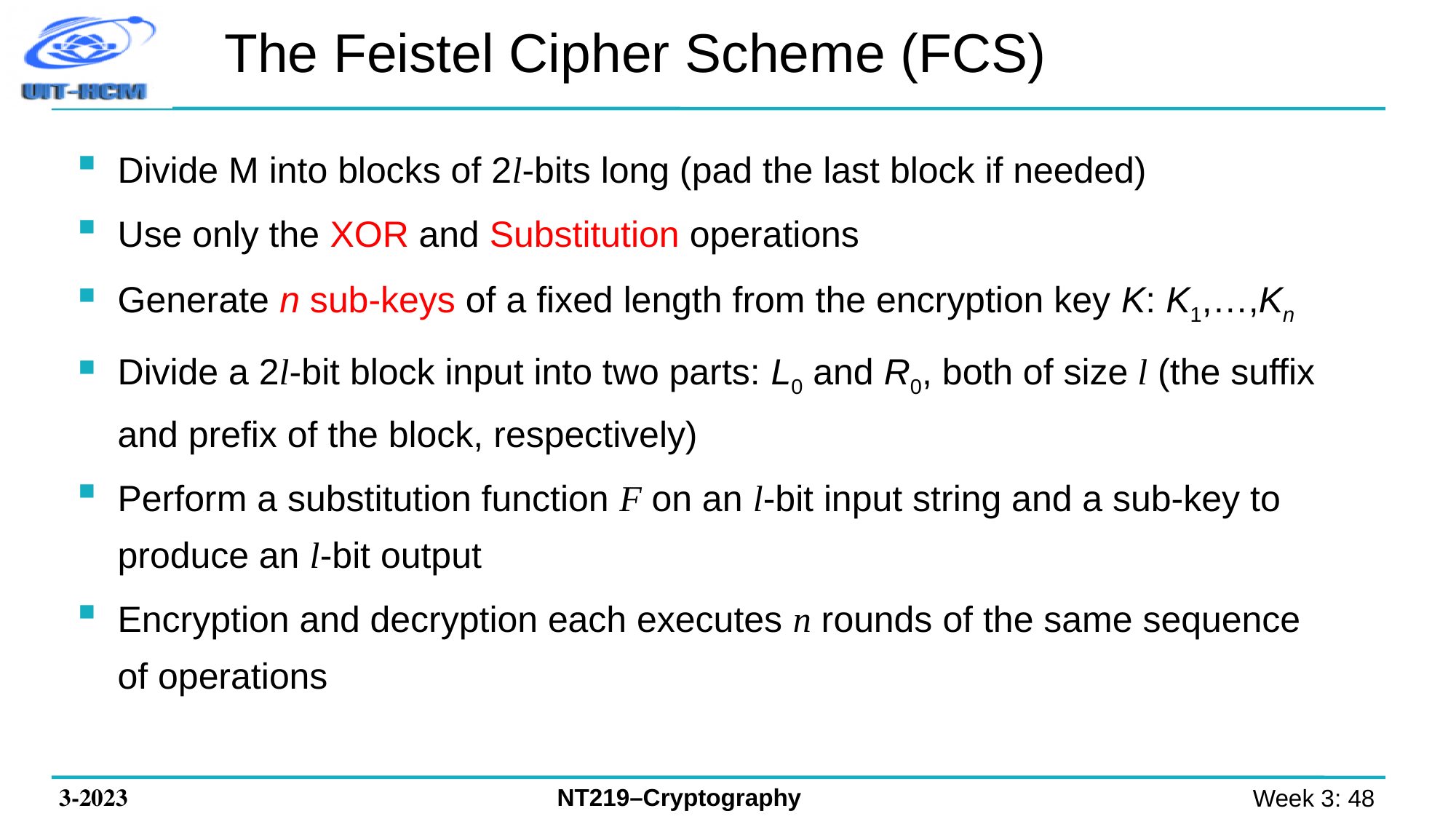

The Feistel Cipher Scheme (FCS)
Divide M into blocks of 2l-bits long (pad the last block if needed)
Use only the XOR and Substitution operations
Generate n sub-keys of a fixed length from the encryption key K: K1,…,Kn
Divide a 2l-bit block input into two parts: L0 and R0, both of size l (the suffix and prefix of the block, respectively)
Perform a substitution function F on an l-bit input string and a sub-key to produce an l-bit output
Encryption and decryption each executes n rounds of the same sequence of operations